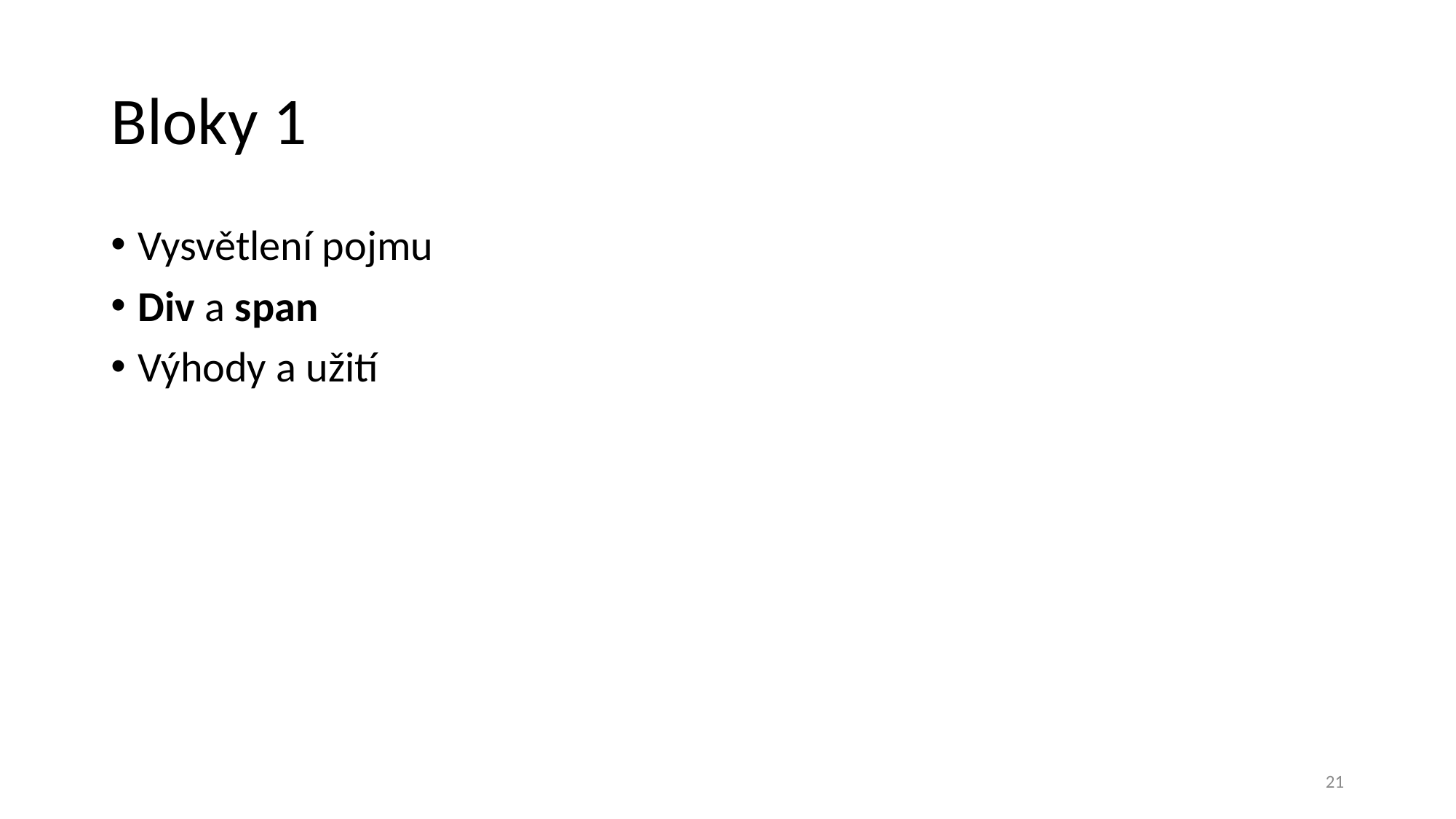

# Bloky 1
Vysvětlení pojmu
Div a span
Výhody a užití
21